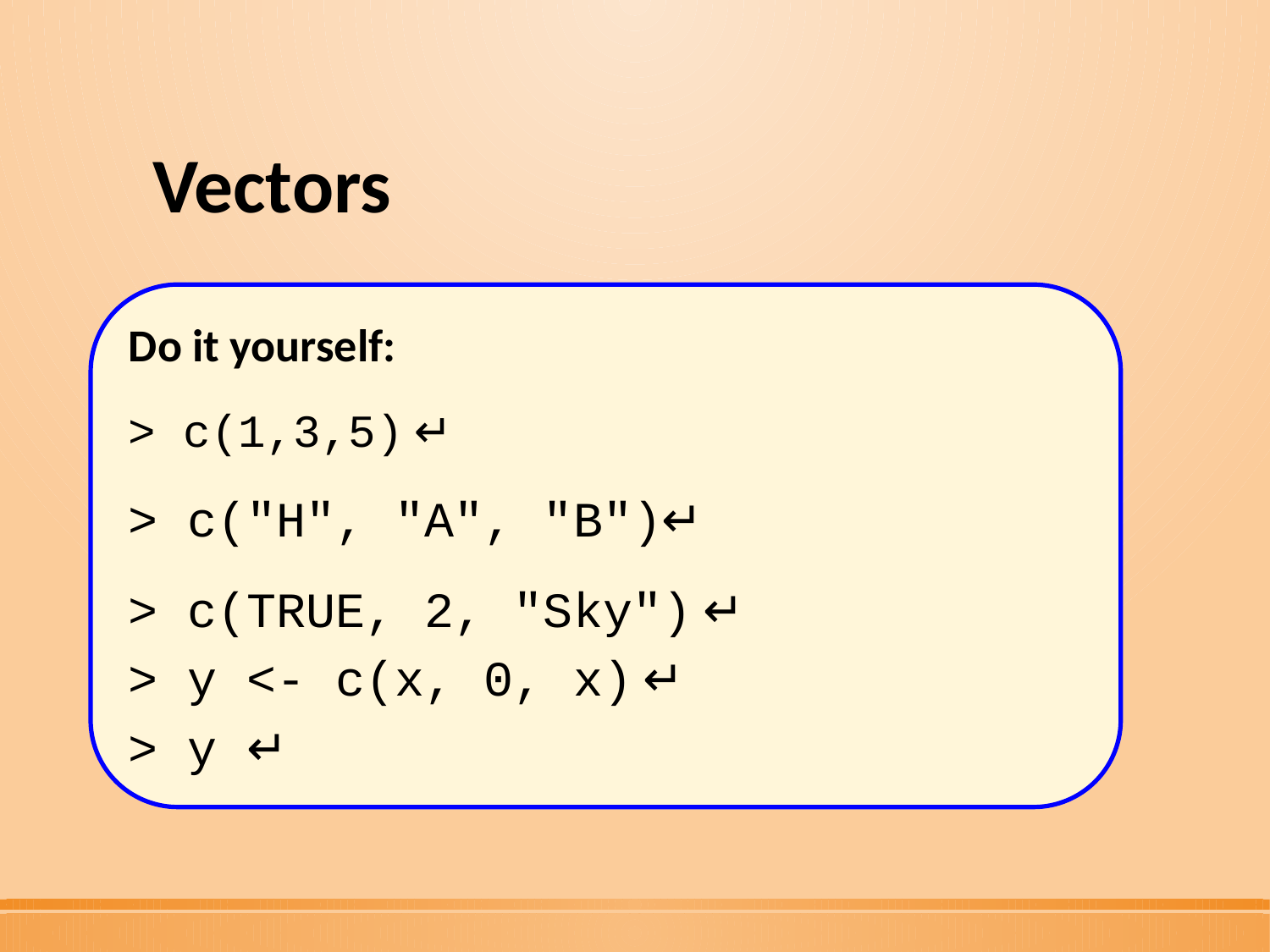

# Vectors
Do it yourself:
> c(1,3,5) ↵
> c("H", "A", "B")↵
> c(TRUE, 2, "Sky") ↵
> y <- c(x, 0, x) ↵
> y ↵